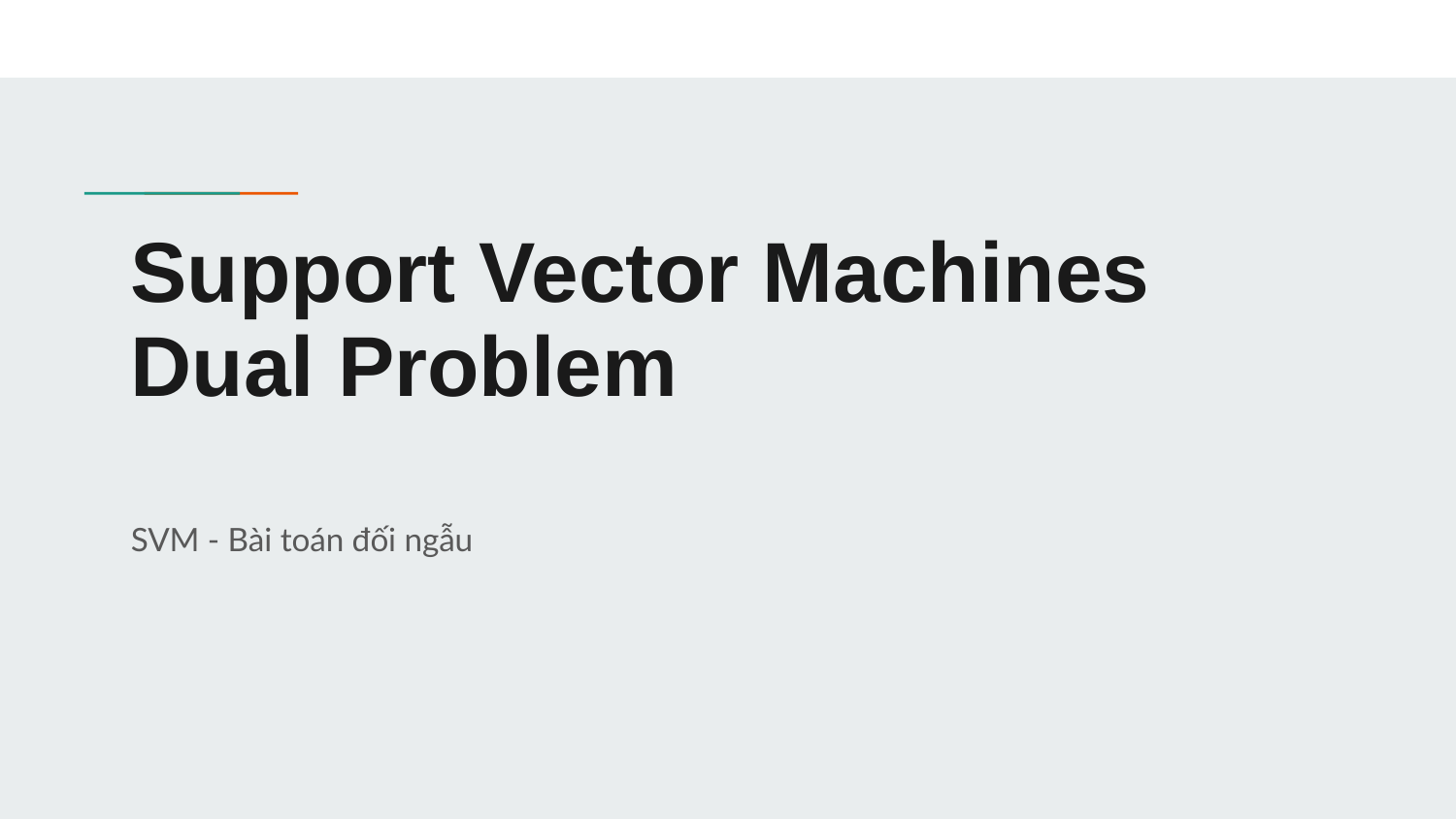

# Support Vector Machines
Dual Problem
SVM - Bài toán đối ngẫu